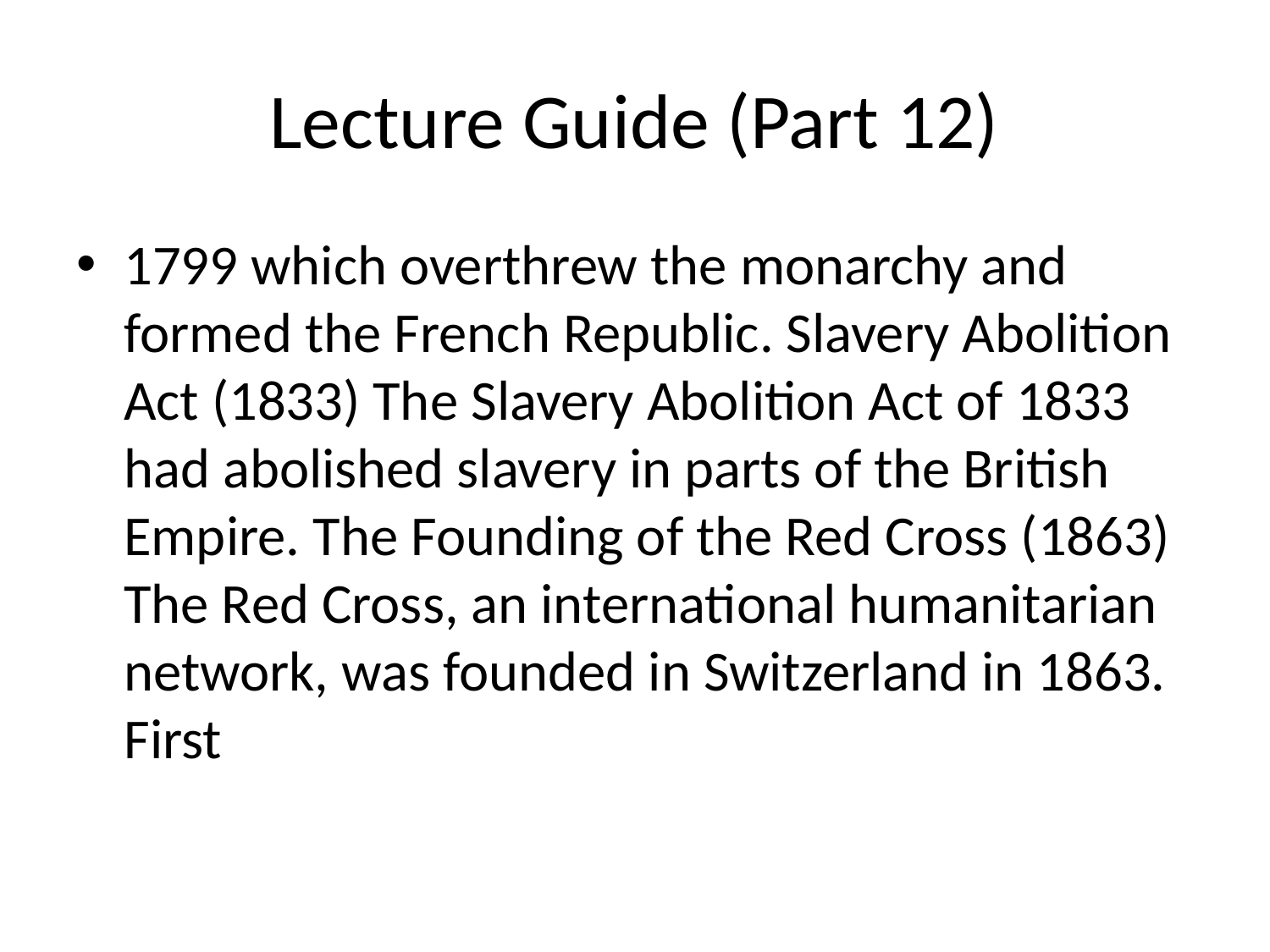

# Lecture Guide (Part 12)
1799 which overthrew the monarchy and formed the French Republic. Slavery Abolition Act (1833) The Slavery Abolition Act of 1833 had abolished slavery in parts of the British Empire. The Founding of the Red Cross (1863) The Red Cross, an international humanitarian network, was founded in Switzerland in 1863. First